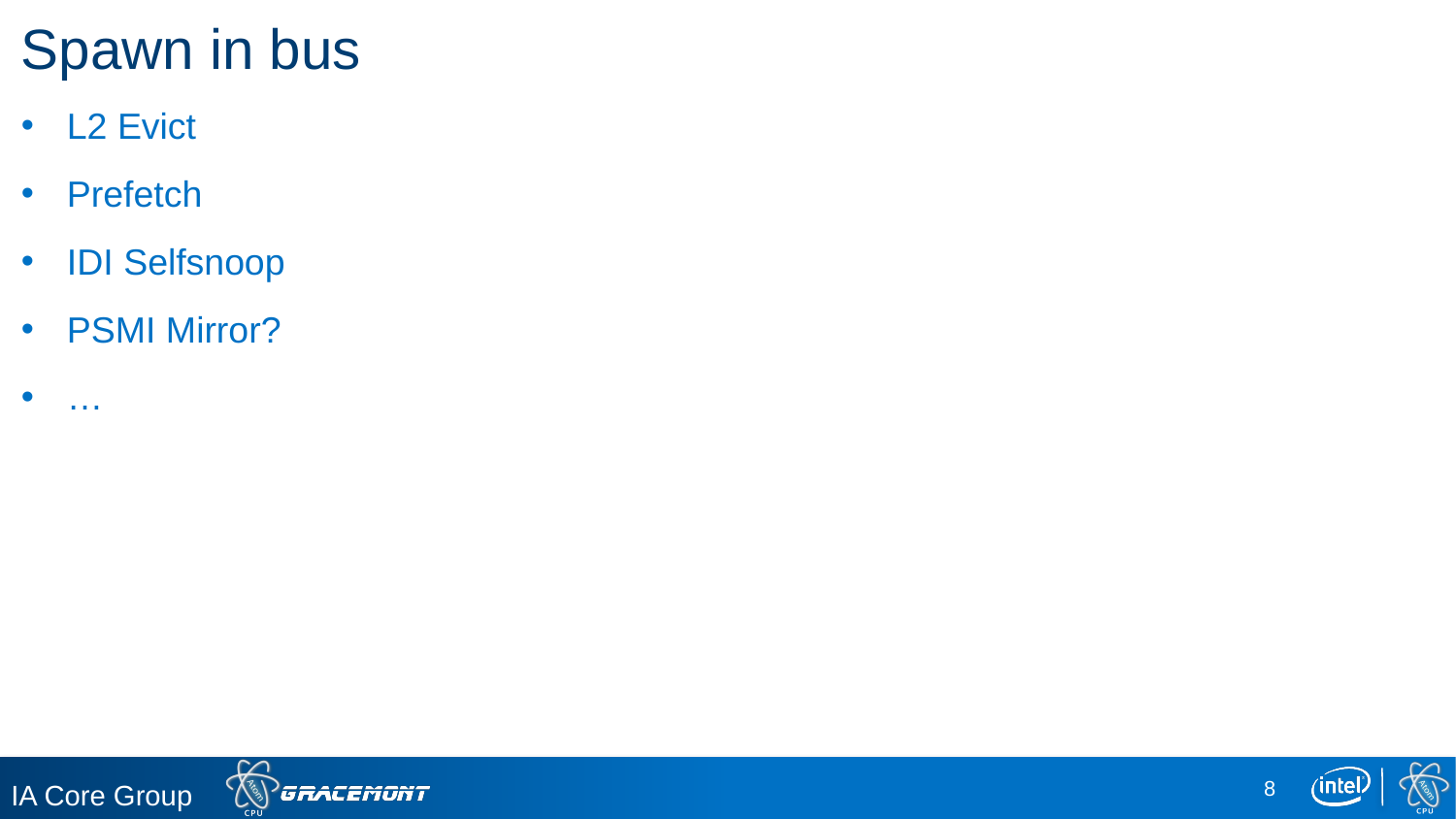

# Spawn in bus
L2 Evict
Prefetch
IDI Selfsnoop
PSMI Mirror?
…